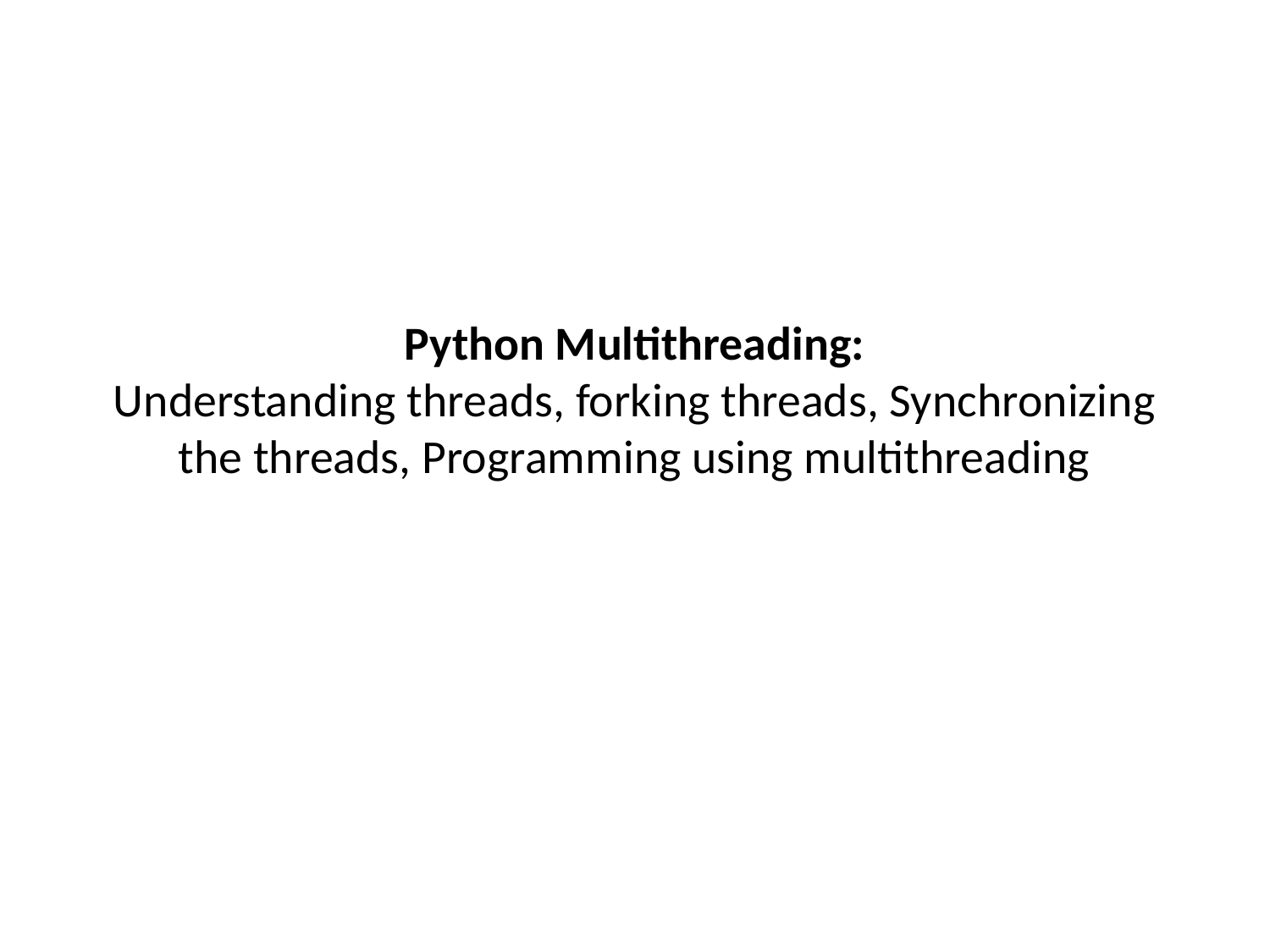

# Python Multithreading: Understanding threads, forking threads, Synchronizing the threads, Programming using multithreading